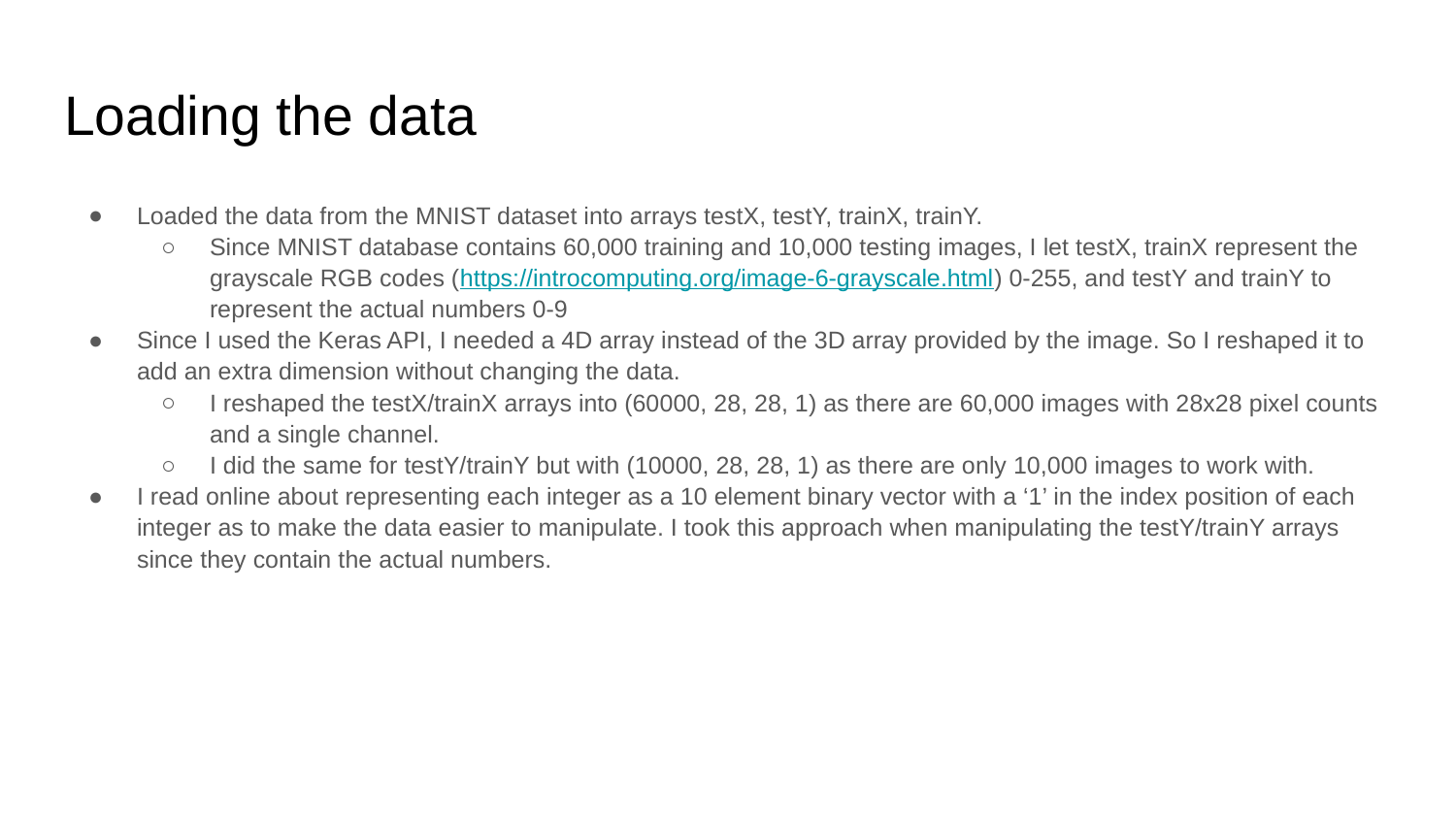

# Loading the data
Loaded the data from the MNIST dataset into arrays testX, testY, trainX, trainY.
Since MNIST database contains 60,000 training and 10,000 testing images, I let testX, trainX represent the grayscale RGB codes (https://introcomputing.org/image-6-grayscale.html) 0-255, and testY and trainY to represent the actual numbers 0-9
Since I used the Keras API, I needed a 4D array instead of the 3D array provided by the image. So I reshaped it to add an extra dimension without changing the data.
I reshaped the testX/trainX arrays into (60000, 28, 28, 1) as there are 60,000 images with 28x28 pixel counts and a single channel.
I did the same for testY/trainY but with (10000, 28, 28, 1) as there are only 10,000 images to work with.
I read online about representing each integer as a 10 element binary vector with a ‘1’ in the index position of each integer as to make the data easier to manipulate. I took this approach when manipulating the testY/trainY arrays since they contain the actual numbers.